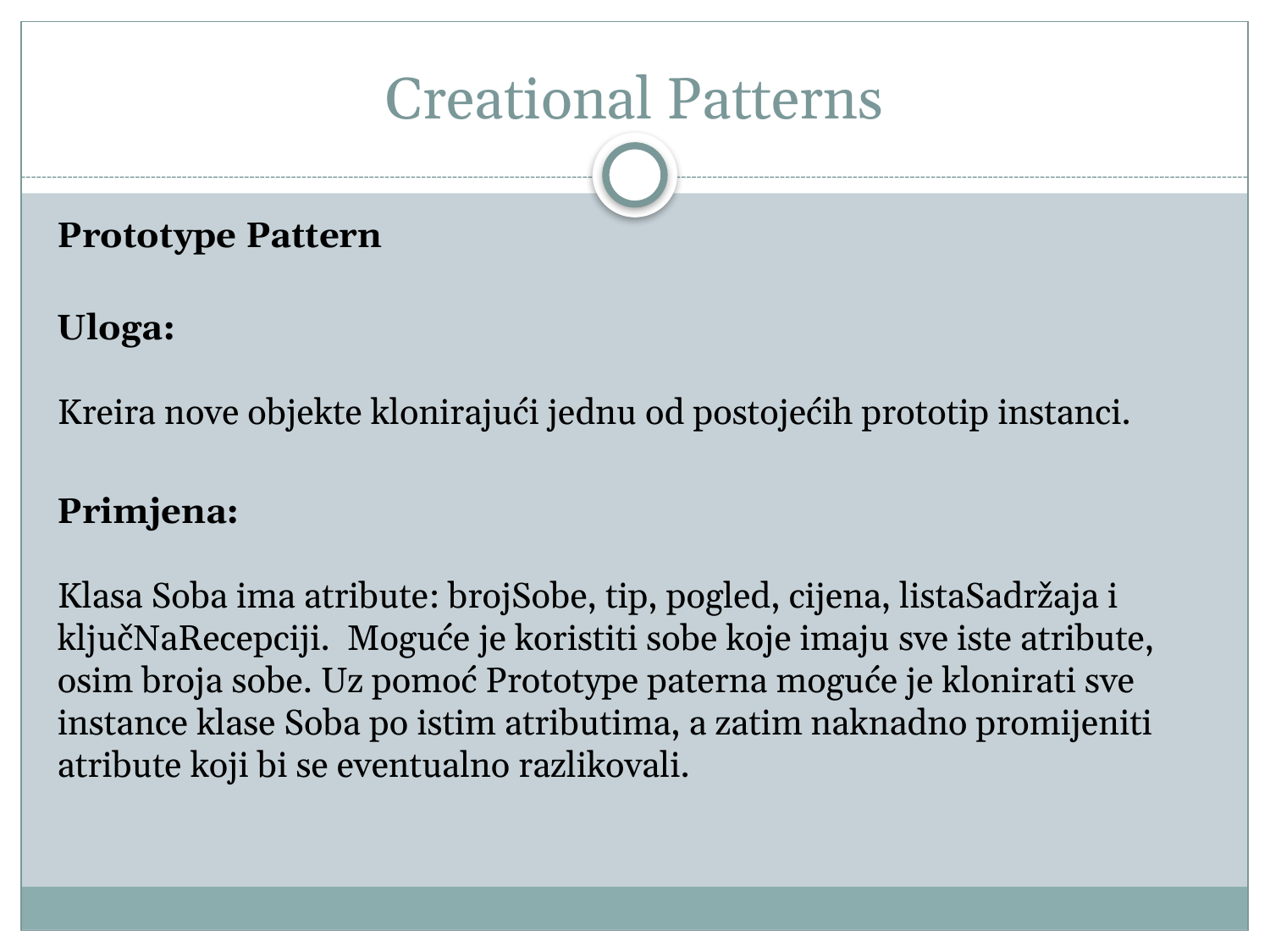

# Creational Patterns
Prototype Pattern
Uloga:
Kreira nove objekte klonirajući jednu od postojećih prototip instanci.

Primjena:
Klasa Soba ima atribute: brojSobe, tip, pogled, cijena, listaSadržaja i ključNaRecepciji.  Moguće je koristiti sobe koje imaju sve iste atribute, osim broja sobe. Uz pomoć Prototype paterna moguće je klonirati sve instance klase Soba po istim atributima, a zatim naknadno promijeniti atribute koji bi se eventualno razlikovali.